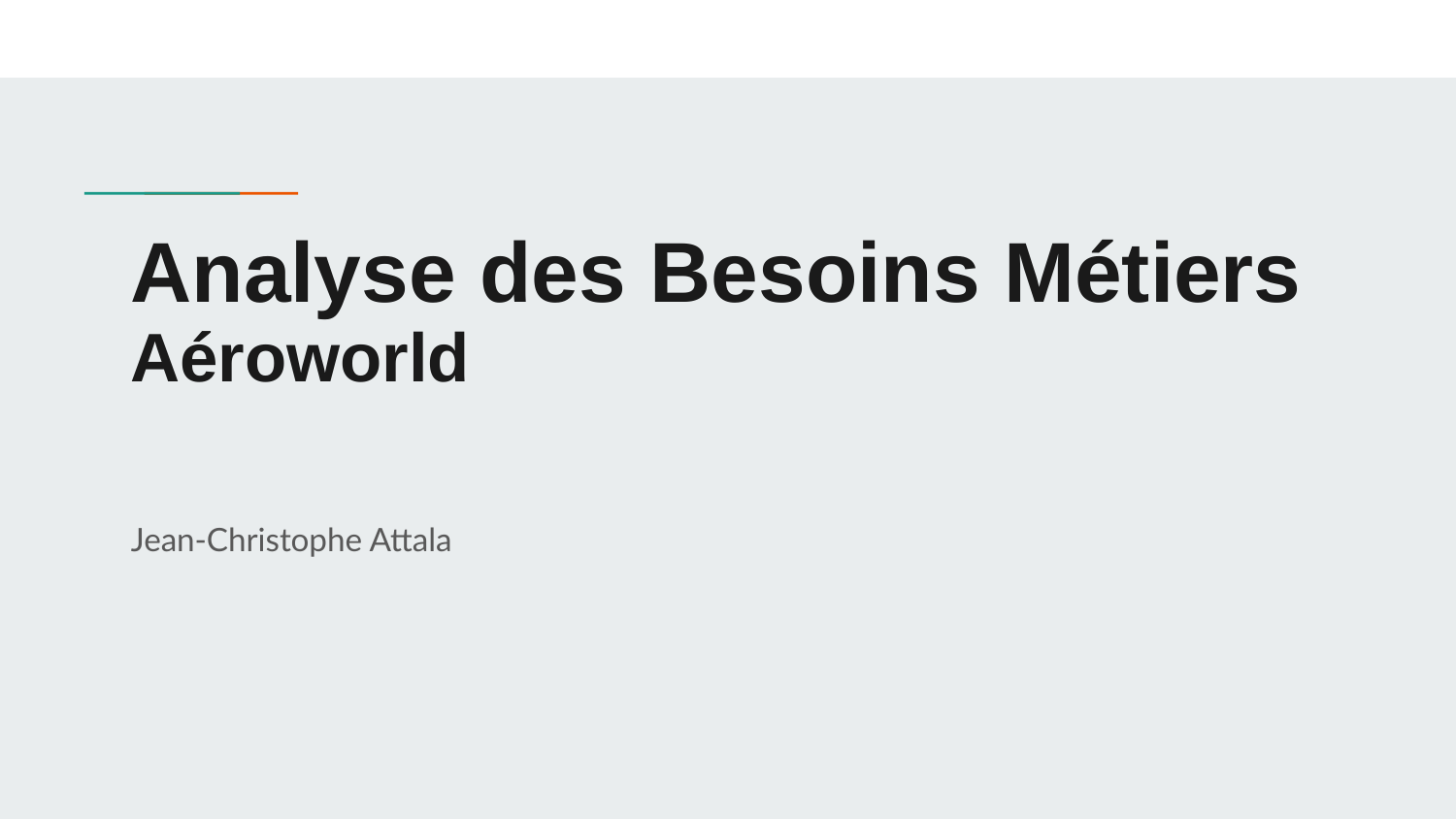

# Analyse des Besoins Métiers
Aéroworld
Jean-Christophe Attala